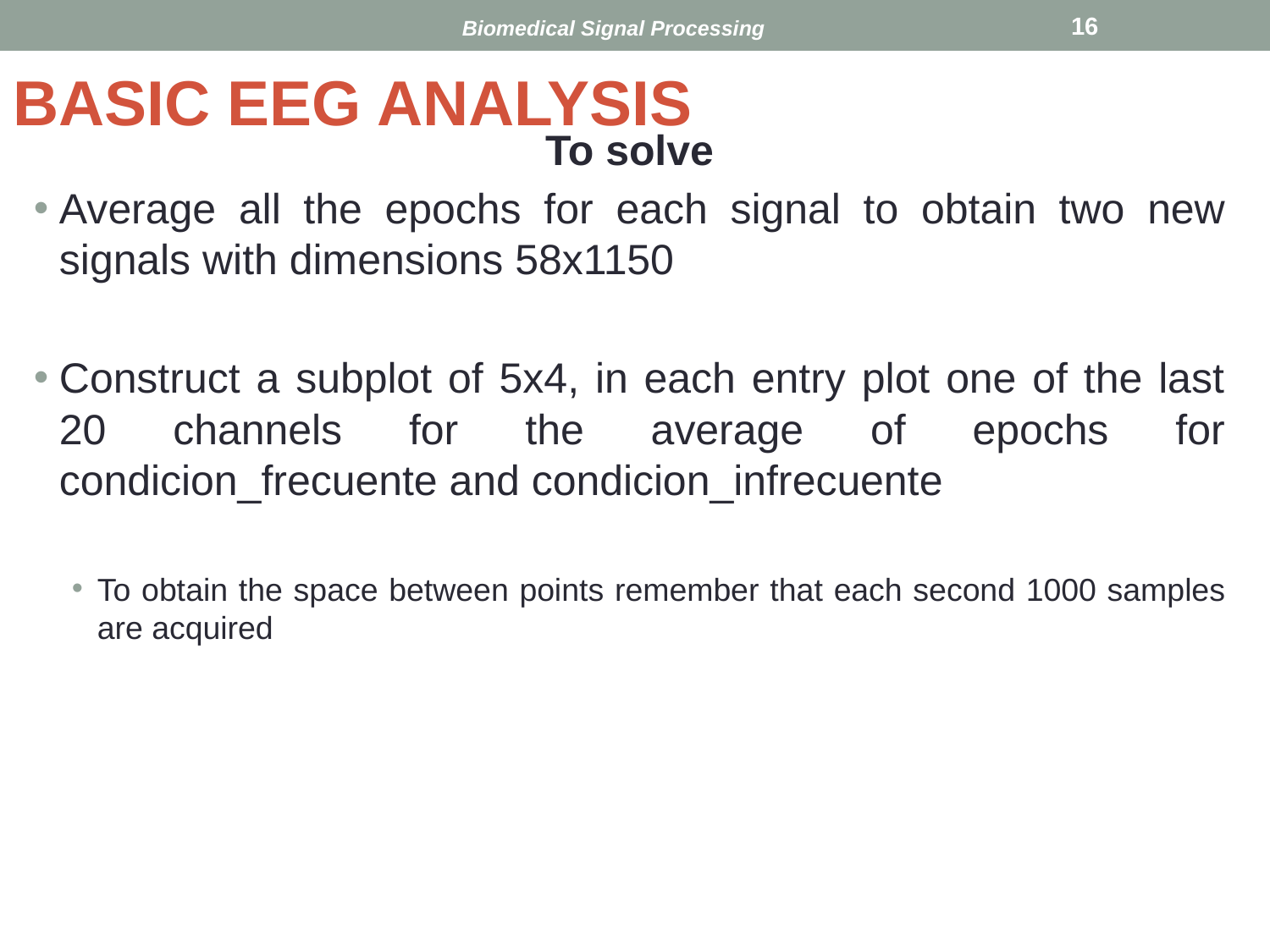

Biomedical Signal Processing
16
# BASIC EEG ANALYSIS
To solve
Average all the epochs for each signal to obtain two new signals with dimensions 58x1150

Construct a subplot of 5x4, in each entry plot one of the last 20 channels for the average of epochs for condicion_frecuente and condicion_infrecuente

To obtain the space between points remember that each second 1000 samples are acquired